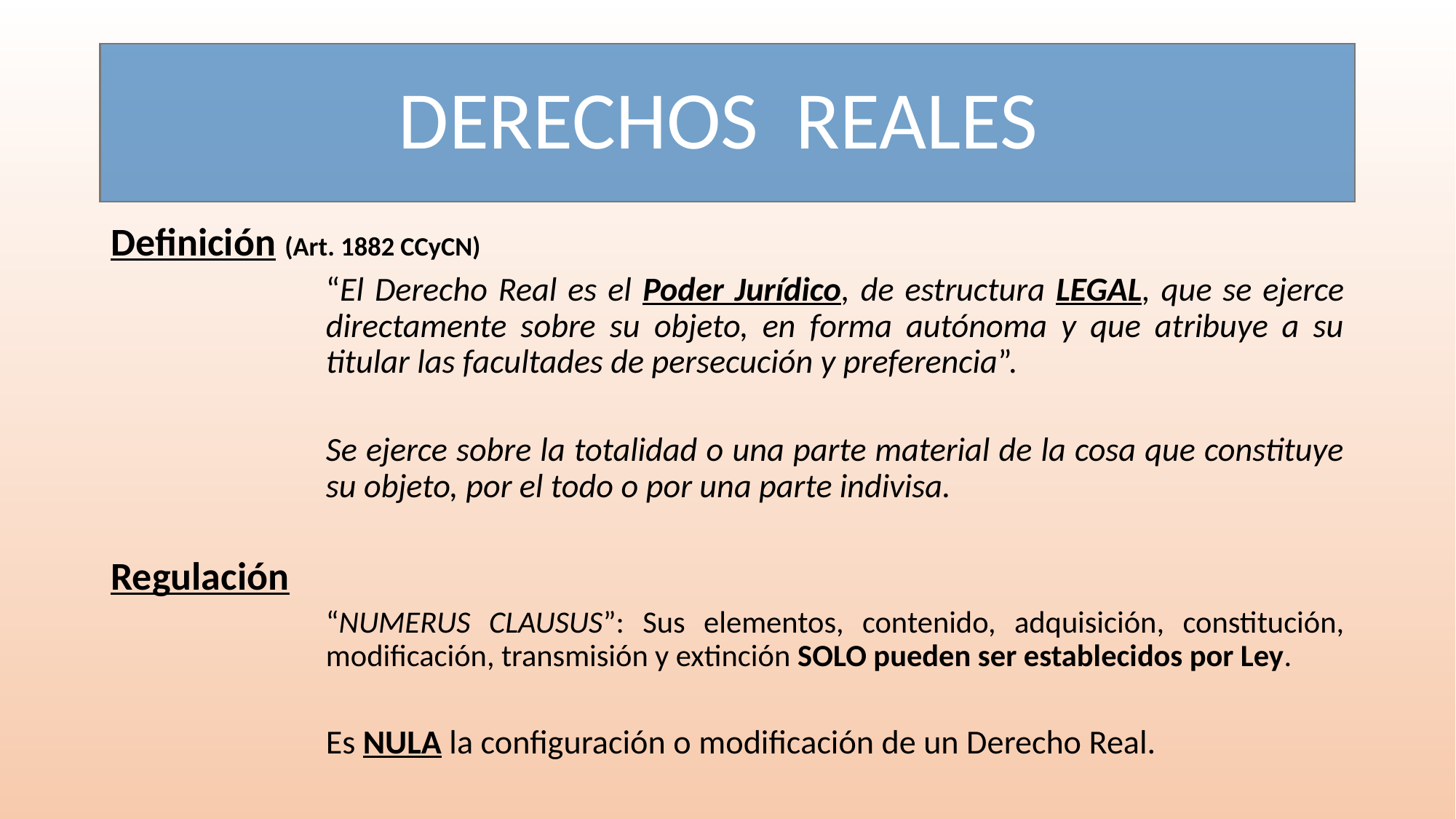

# DERECHOS  REALES
Definición (Art. 1882 CCyCN)
“El Derecho Real es el Poder Jurídico, de estructura LEGAL, que se ejerce directamente sobre su objeto, en forma autónoma y que atribuye a su titular las facultades de persecución y preferencia”.

Se ejerce sobre la totalidad o una parte material de la cosa que constituye su objeto, por el todo o por una parte indivisa.

Regulación
“NUMERUS CLAUSUS”: Sus elementos, contenido, adquisición, constitución, modificación, transmisión y extinción SOLO pueden ser establecidos por Ley.

Es NULA la configuración o modificación de un Derecho Real.